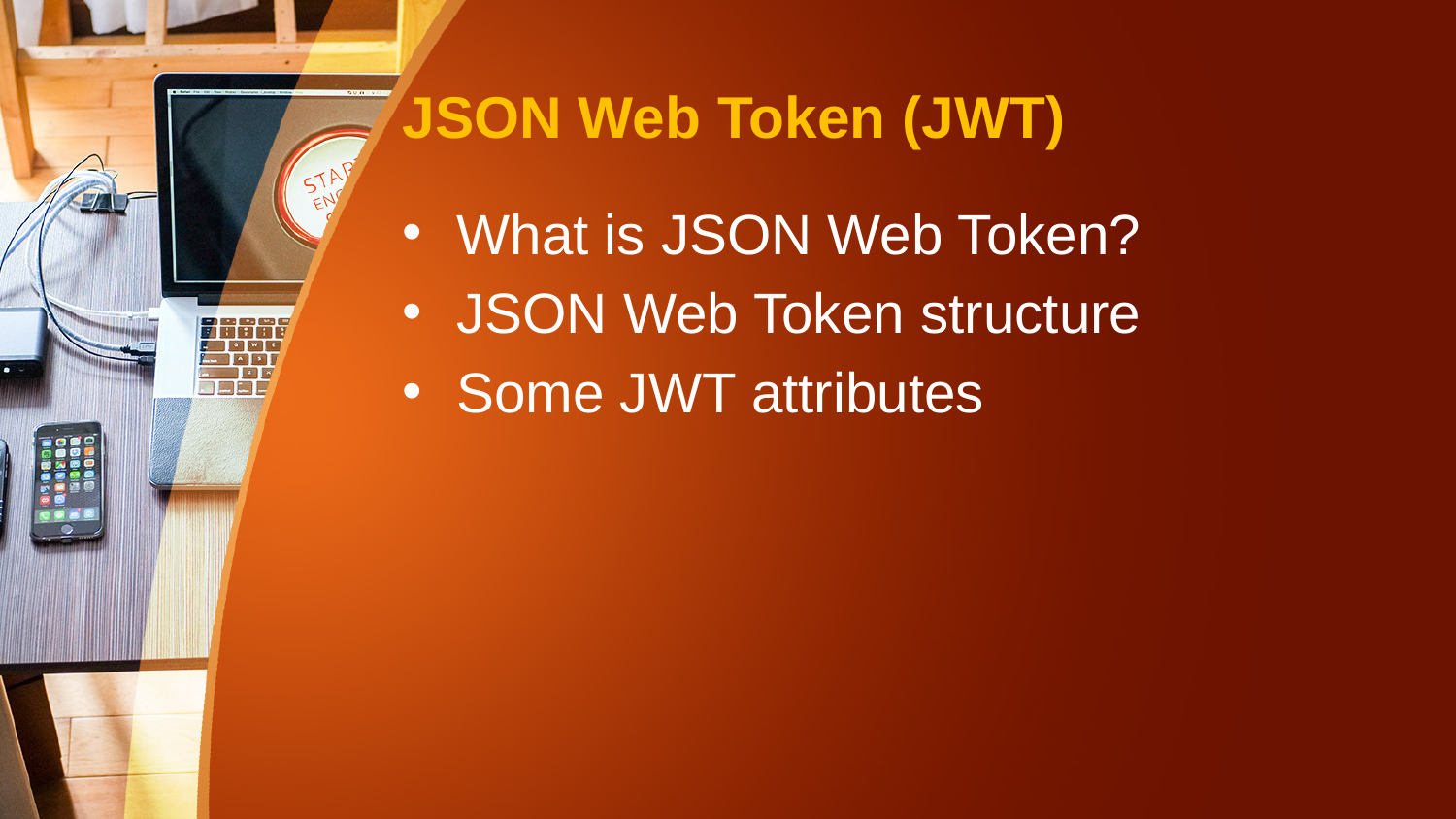

# JSON Web Token (JWT)
What is JSON Web Token?
JSON Web Token structure
Some JWT attributes